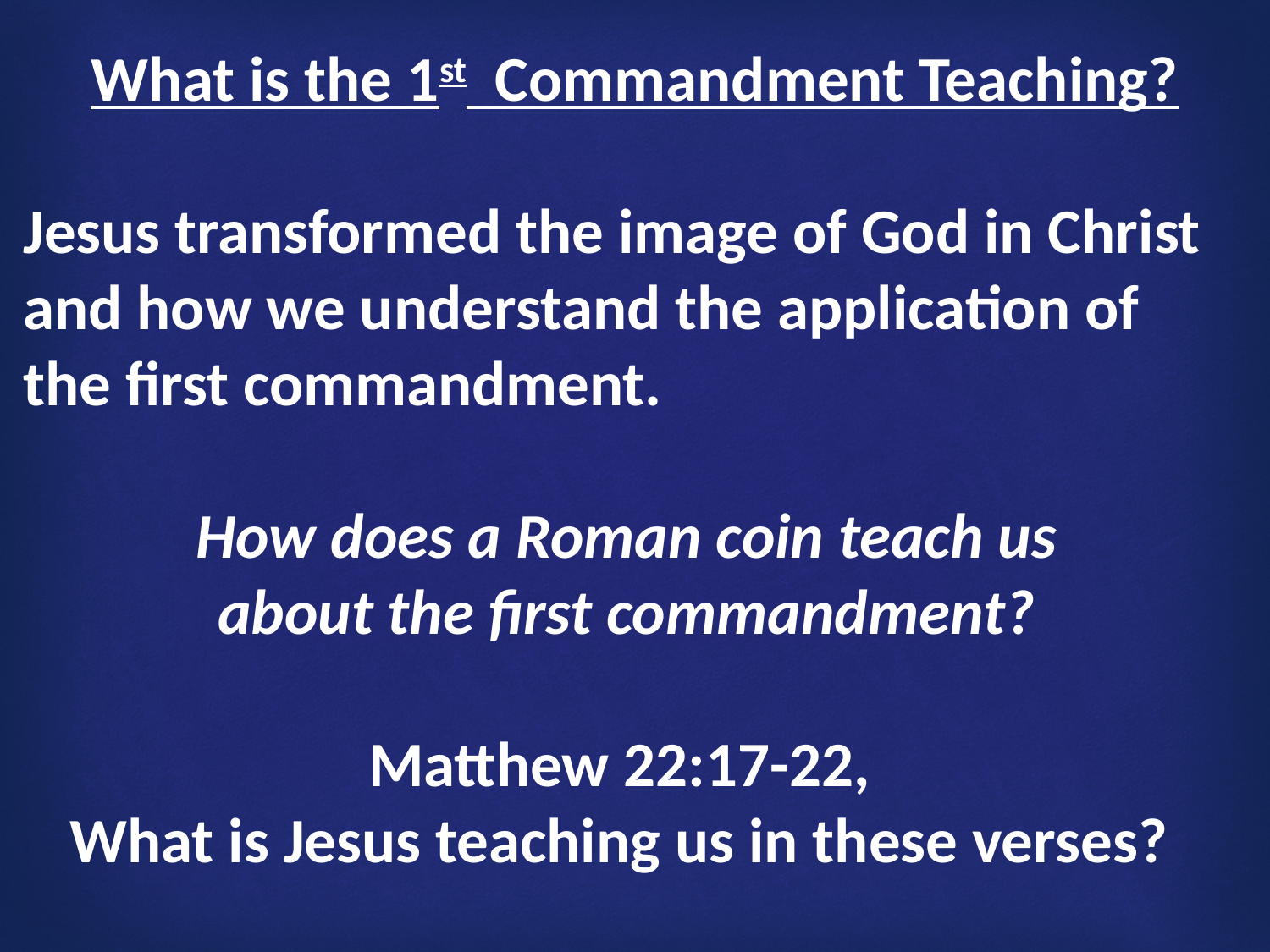

What is the 1st  Commandment Teaching?

Jesus transformed the image of God in Christ and how we understand the application of the first commandment.

How does a Roman coin teach us
 about the first commandment?

Matthew 22:17-22,
What is Jesus teaching us in these verses?